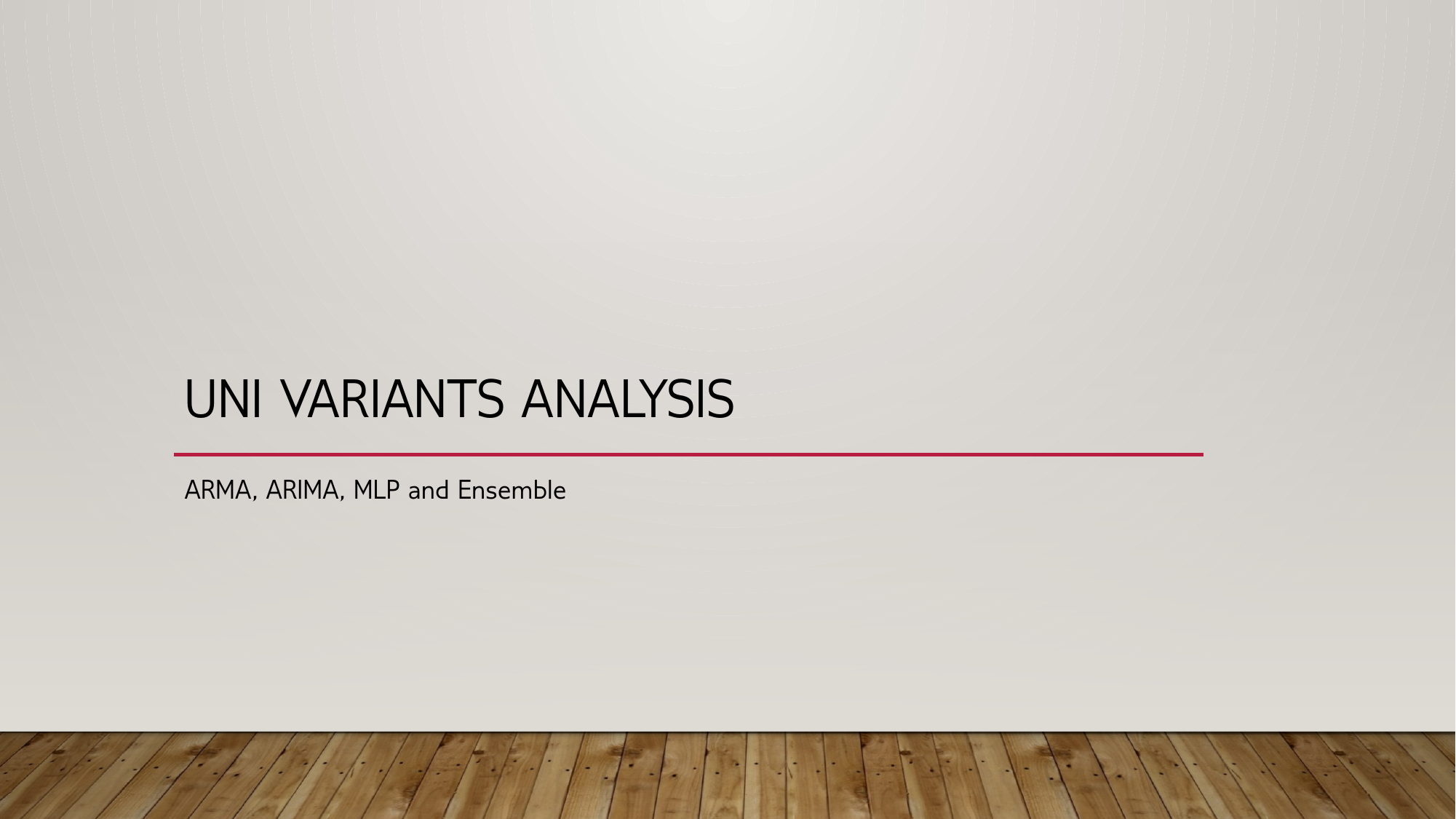

# Uni Variants Analysis
ARMA, ARIMA, MLP and Ensemble